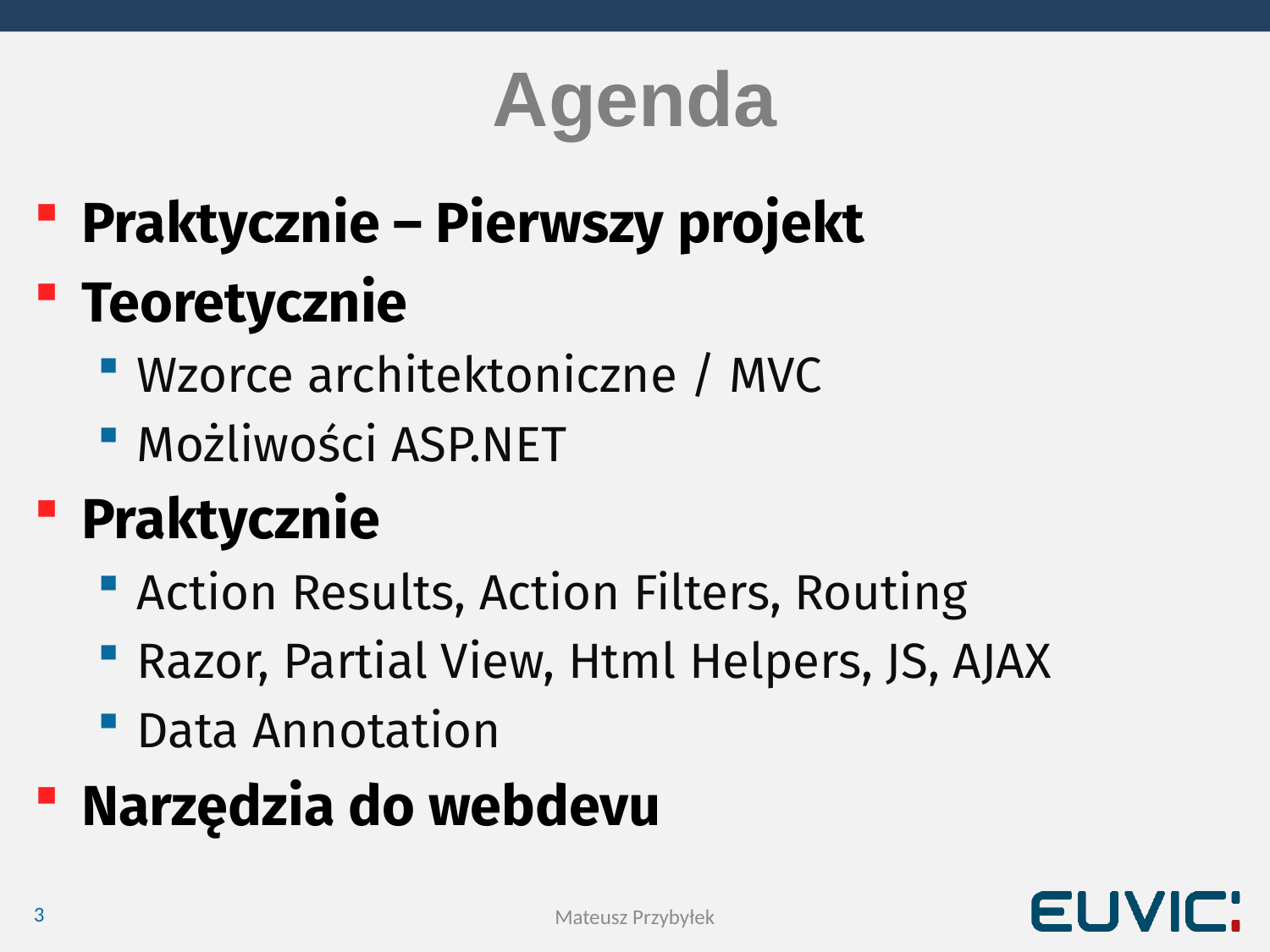

# Agenda
Praktycznie – Pierwszy projekt
Teoretycznie
Wzorce architektoniczne / MVC
Możliwości ASP.NET
Praktycznie
Action Results, Action Filters, Routing
Razor, Partial View, Html Helpers, JS, AJAX
Data Annotation
Narzędzia do webdevu
3